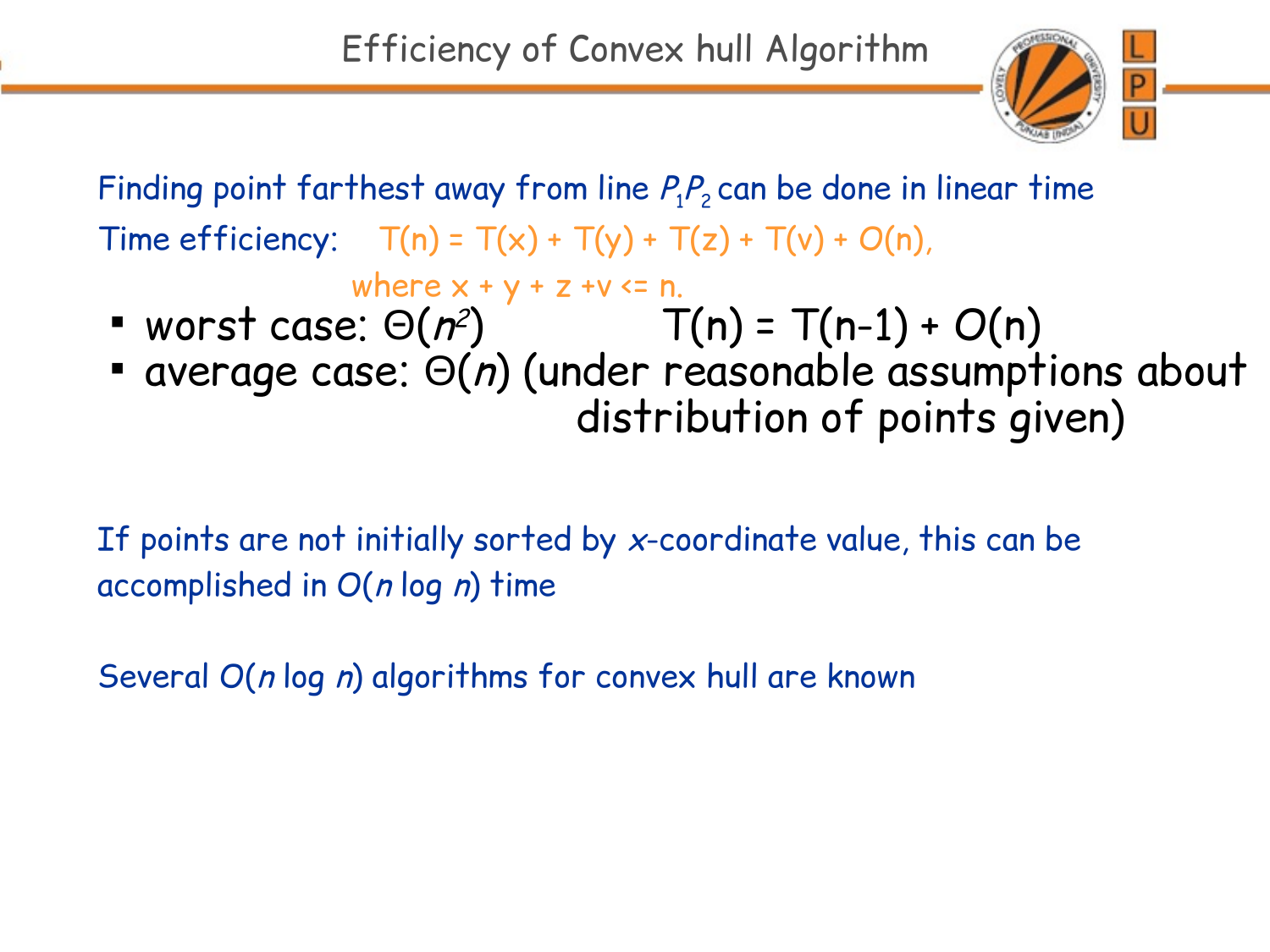

# Efficiency of Convex hull Algorithm
Finding point farthest away from line P1P2 can be done in linear time
Time efficiency:    T(n) = T(x) + T(y) + T(z) + T(v) + O(n), 					where x + y + z +v <= n.
worst case: Θ(n2)              T(n) = T(n-1) + O(n)
average case: Θ(n) (under reasonable assumptions about
                                  distribution of points given)

If points are not initially sorted by x-coordinate value, this can be accomplished in O(n log n) time
Several O(n log n) algorithms for convex hull are known